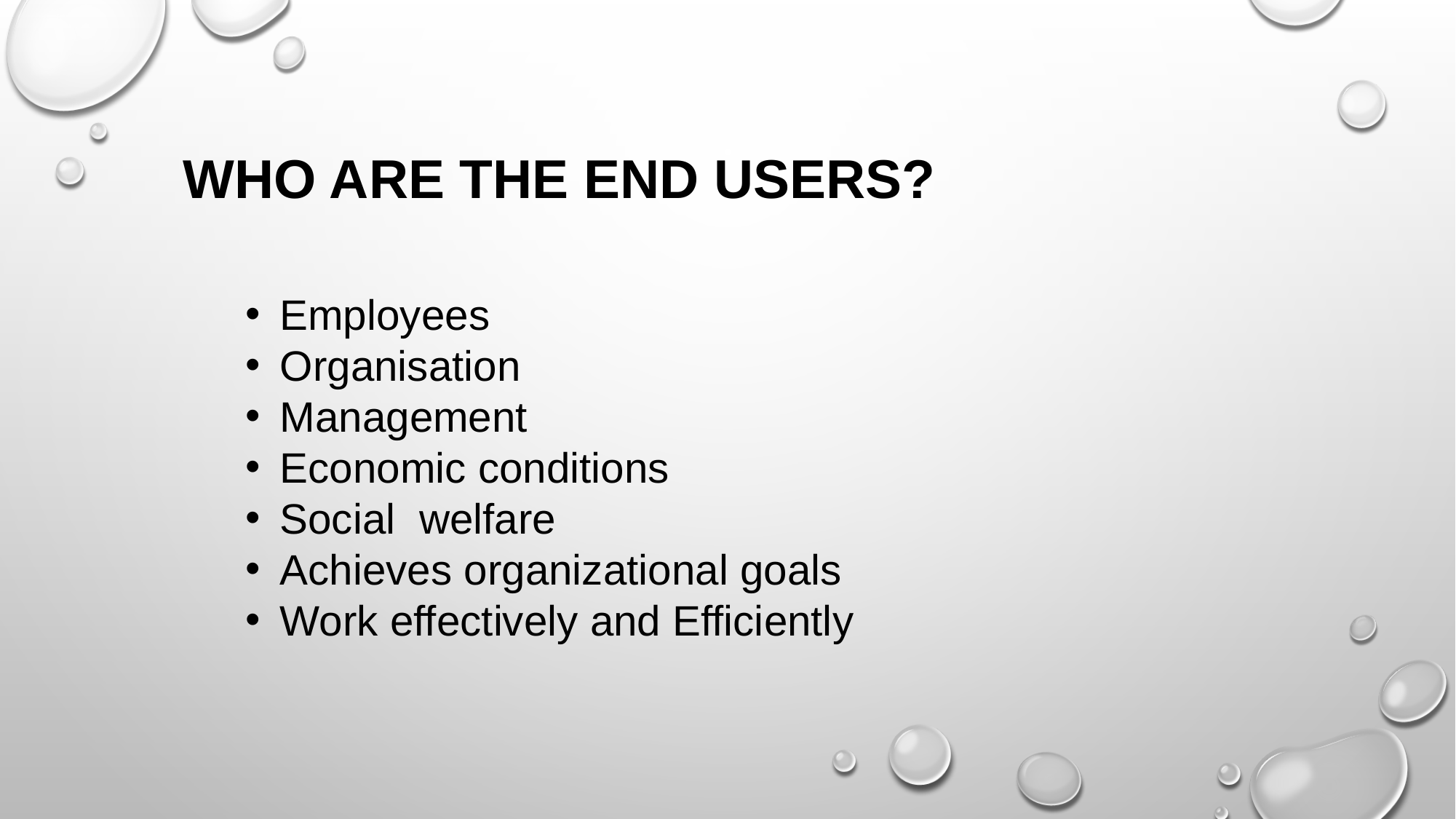

# WHO ARE THE END USERS?

Employees
Organisation
Management
Economic conditions
Social  welfare
Achieves organizational goals
Work effectively and Efficiently